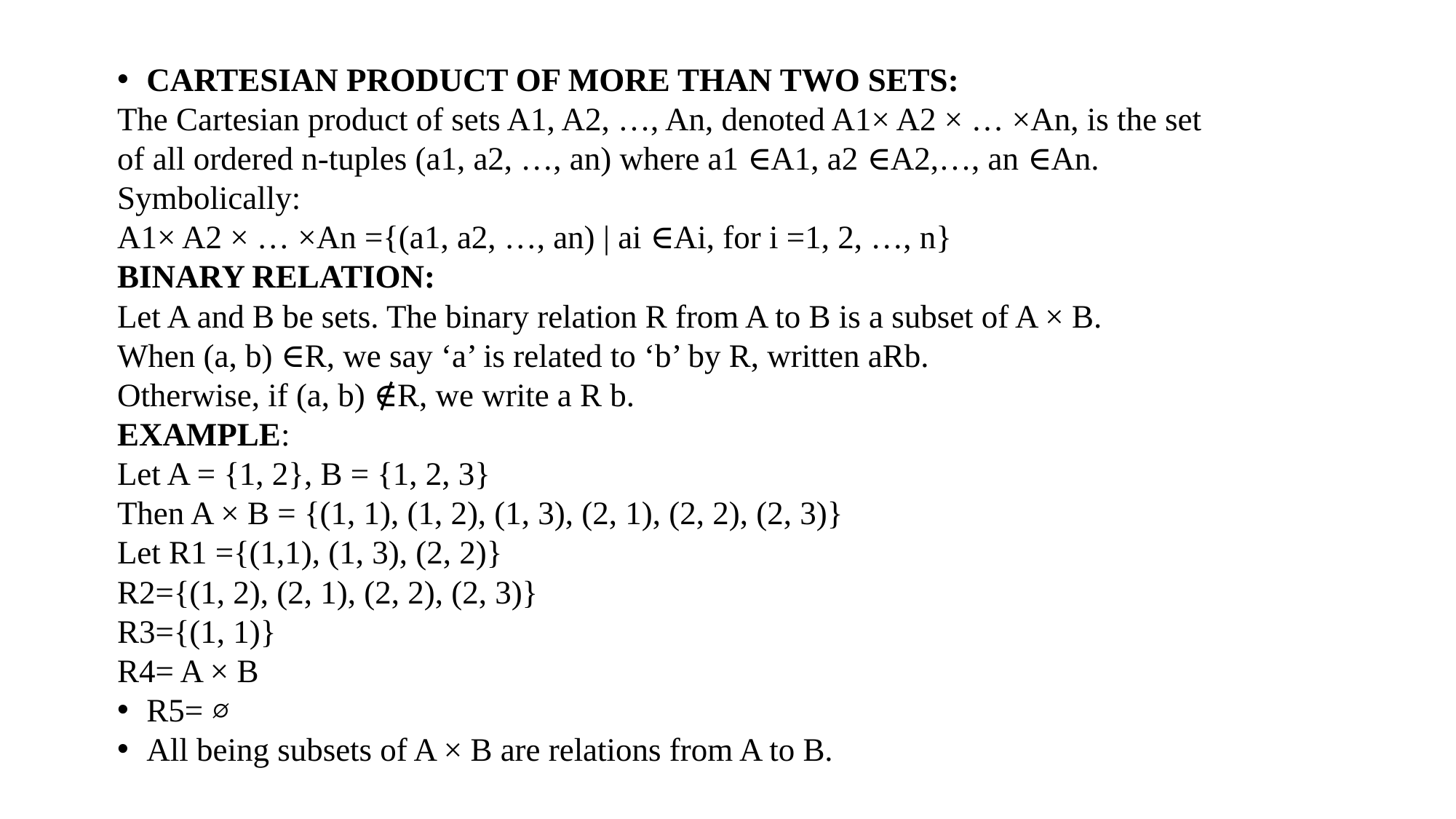

CARTESIAN PRODUCT OF MORE THAN TWO SETS:
The Cartesian product of sets A1, A2, …, An, denoted A1× A2 × … ×An, is the set
of all ordered n-tuples (a1, a2, …, an) where a1 ∈A1, a2 ∈A2,…, an ∈An.
Symbolically:
A1× A2 × … ×An ={(a1, a2, …, an) | ai ∈Ai, for i =1, 2, …, n}
BINARY RELATION:
Let A and B be sets. The binary relation R from A to B is a subset of A × B.
When (a, b) ∈R, we say ‘a’ is related to ‘b’ by R, written aRb.
Otherwise, if (a, b) ∉R, we write a R b.
EXAMPLE:
Let A = {1, 2}, B = {1, 2, 3}
Then A × B = {(1, 1), (1, 2), (1, 3), (2, 1), (2, 2), (2, 3)}
Let R1 ={(1,1), (1, 3), (2, 2)}
R2={(1, 2), (2, 1), (2, 2), (2, 3)}
R3={(1, 1)}
R4= A × B
R5= ∅
All being subsets of A × B are relations from A to B.